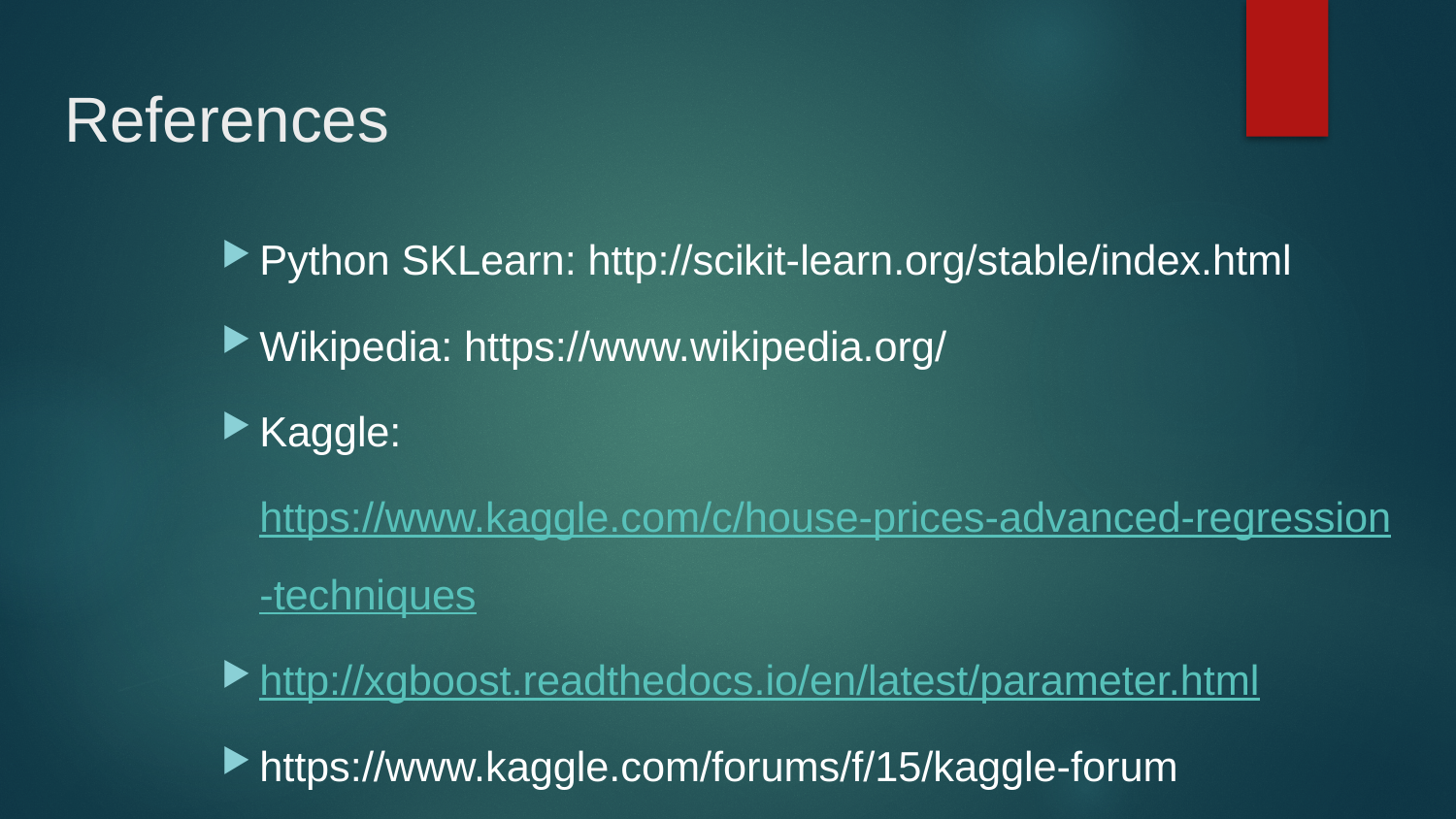

# References
Python SKLearn: http://scikit-learn.org/stable/index.html
Wikipedia: https://www.wikipedia.org/
Kaggle: https://www.kaggle.com/c/house-prices-advanced-regression-techniques
http://xgboost.readthedocs.io/en/latest/parameter.html
https://www.kaggle.com/forums/f/15/kaggle-forum